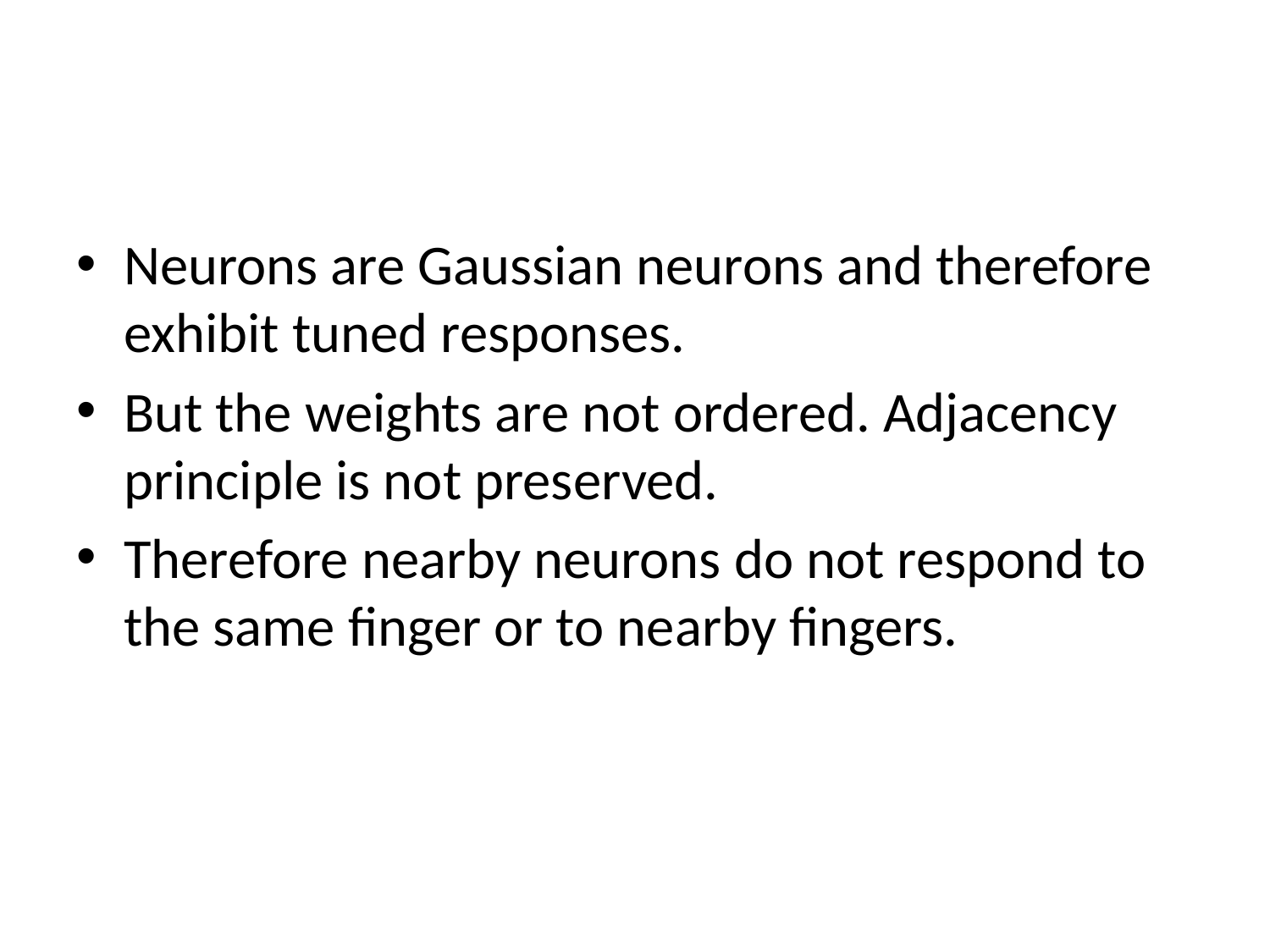

#
Neurons are Gaussian neurons and therefore exhibit tuned responses.
But the weights are not ordered. Adjacency principle is not preserved.
Therefore nearby neurons do not respond to the same finger or to nearby fingers.